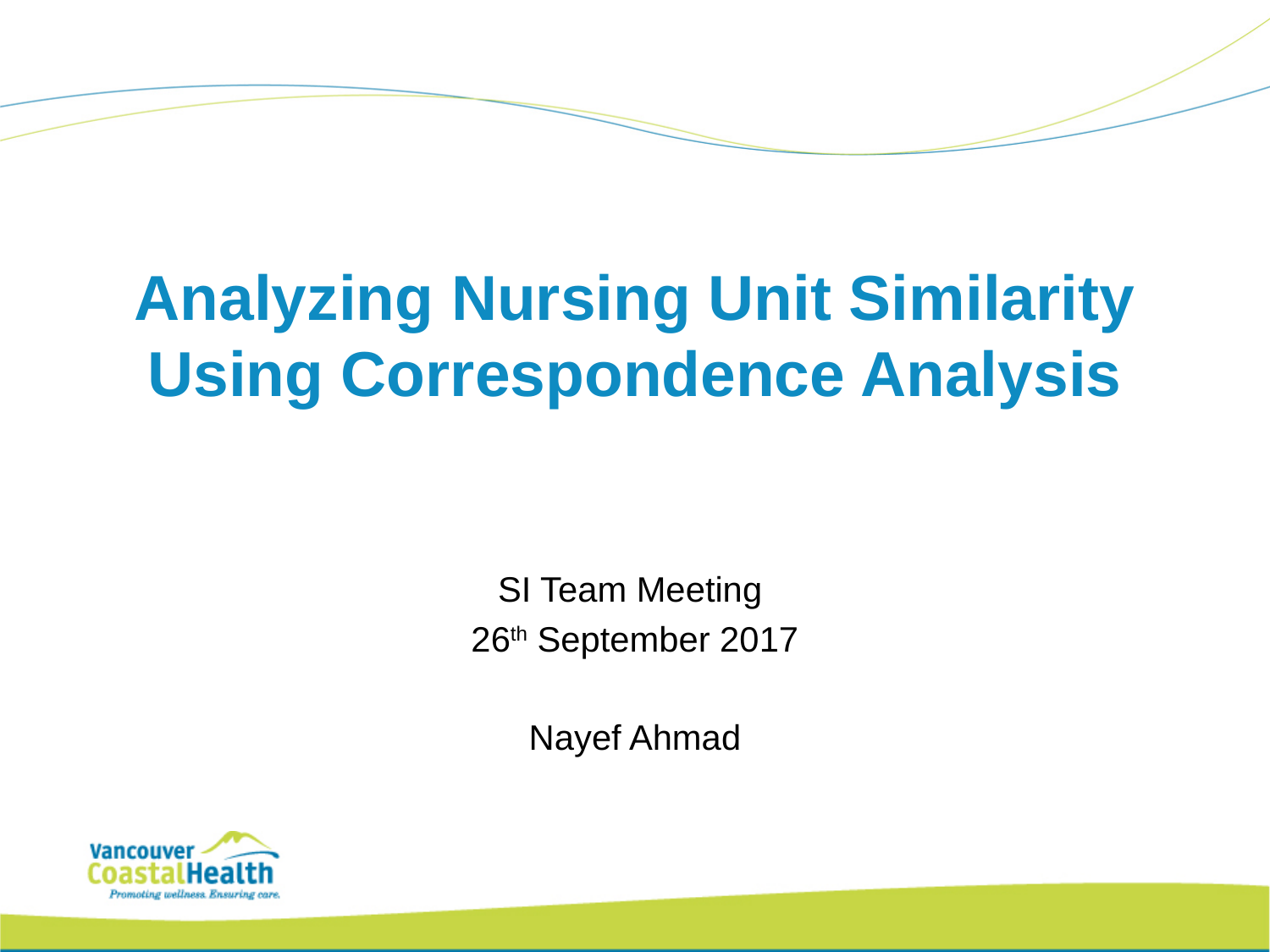

# Analyzing Nursing Unit Similarity Using Correspondence Analysis
SI Team Meeting
26th September 2017

Nayef Ahmad